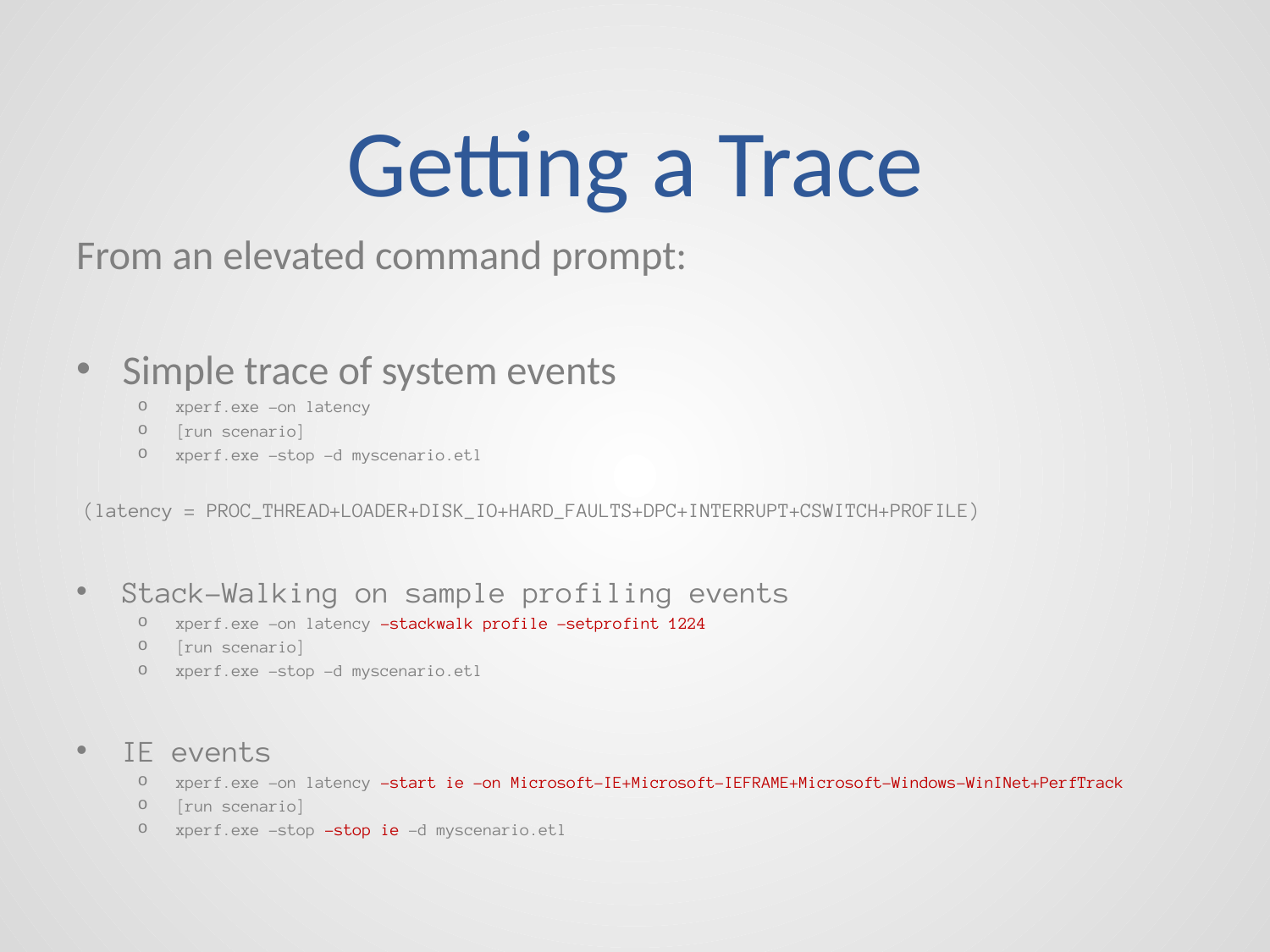

# Getting a Trace
From an elevated command prompt:

Simple trace of system events
xperf.exe -on latency
[run scenario]
xperf.exe -stop -d myscenario.etl

	(latency = PROC_THREAD+LOADER+DISK_IO+HARD_FAULTS+DPC+INTERRUPT+CSWITCH+PROFILE)

Stack-Walking on sample profiling events
xperf.exe -on latency -stackwalk profile -setprofint 1224
[run scenario]
xperf.exe -stop -d myscenario.etl

IE events
xperf.exe -on latency -start ie -on Microsoft-IE+Microsoft-IEFRAME+Microsoft-Windows-WinINet+PerfTrack
[run scenario]
xperf.exe -stop -stop ie -d myscenario.etl